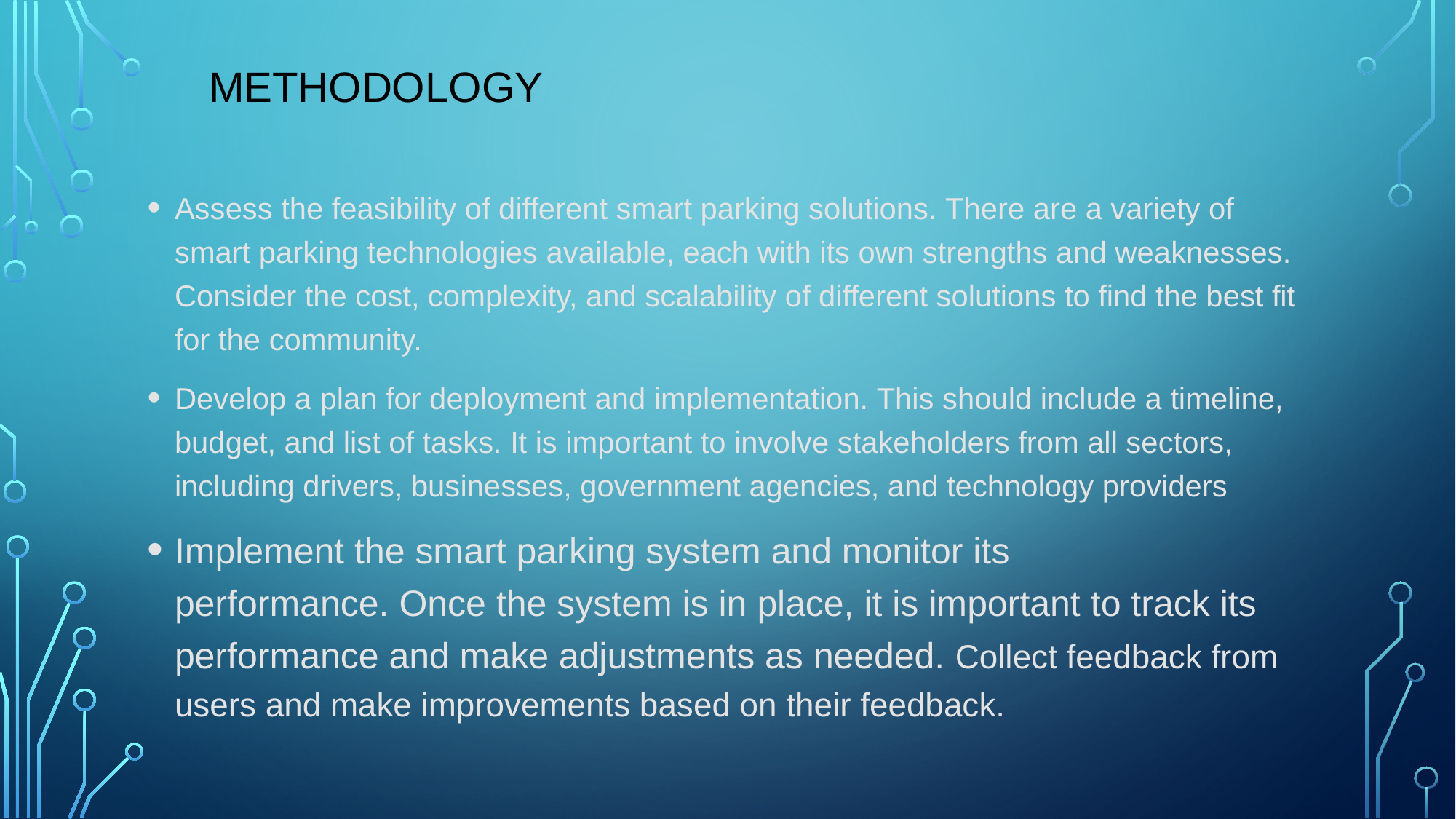

# Methodology
Assess the feasibility of different smart parking solutions. There are a variety of smart parking technologies available, each with its own strengths and weaknesses. Consider the cost, complexity, and scalability of different solutions to find the best fit for the community.
Develop a plan for deployment and implementation. This should include a timeline, budget, and list of tasks. It is important to involve stakeholders from all sectors, including drivers, businesses, government agencies, and technology providers
Implement the smart parking system and monitor its performance. Once the system is in place, it is important to track its performance and make adjustments as needed. Collect feedback from users and make improvements based on their feedback.